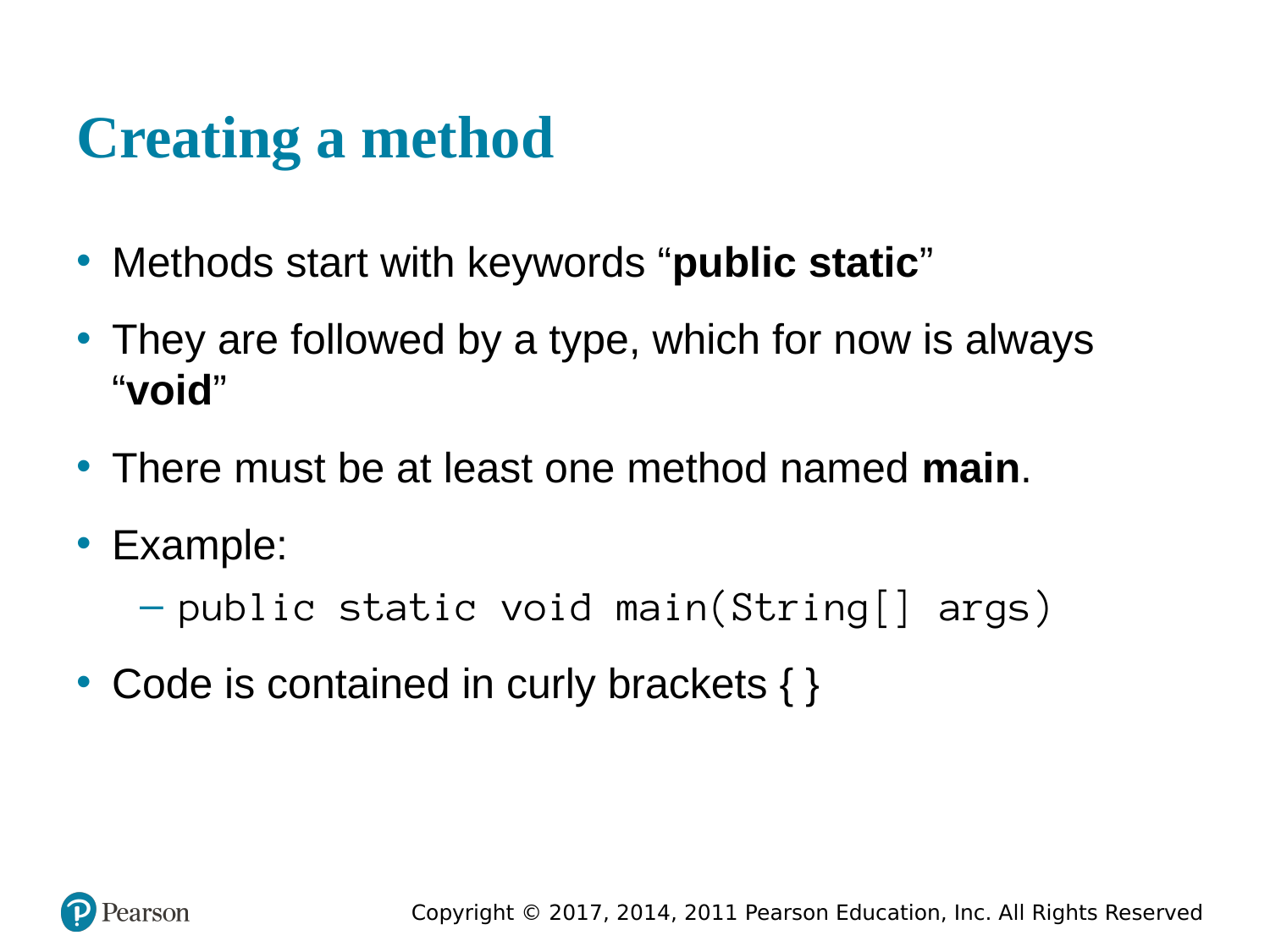

# Creating a method
Methods start with keywords “public static”
They are followed by a type, which for now is always “void”
There must be at least one method named main.
Example:
public static void main(String[] args)
Code is contained in curly brackets { }